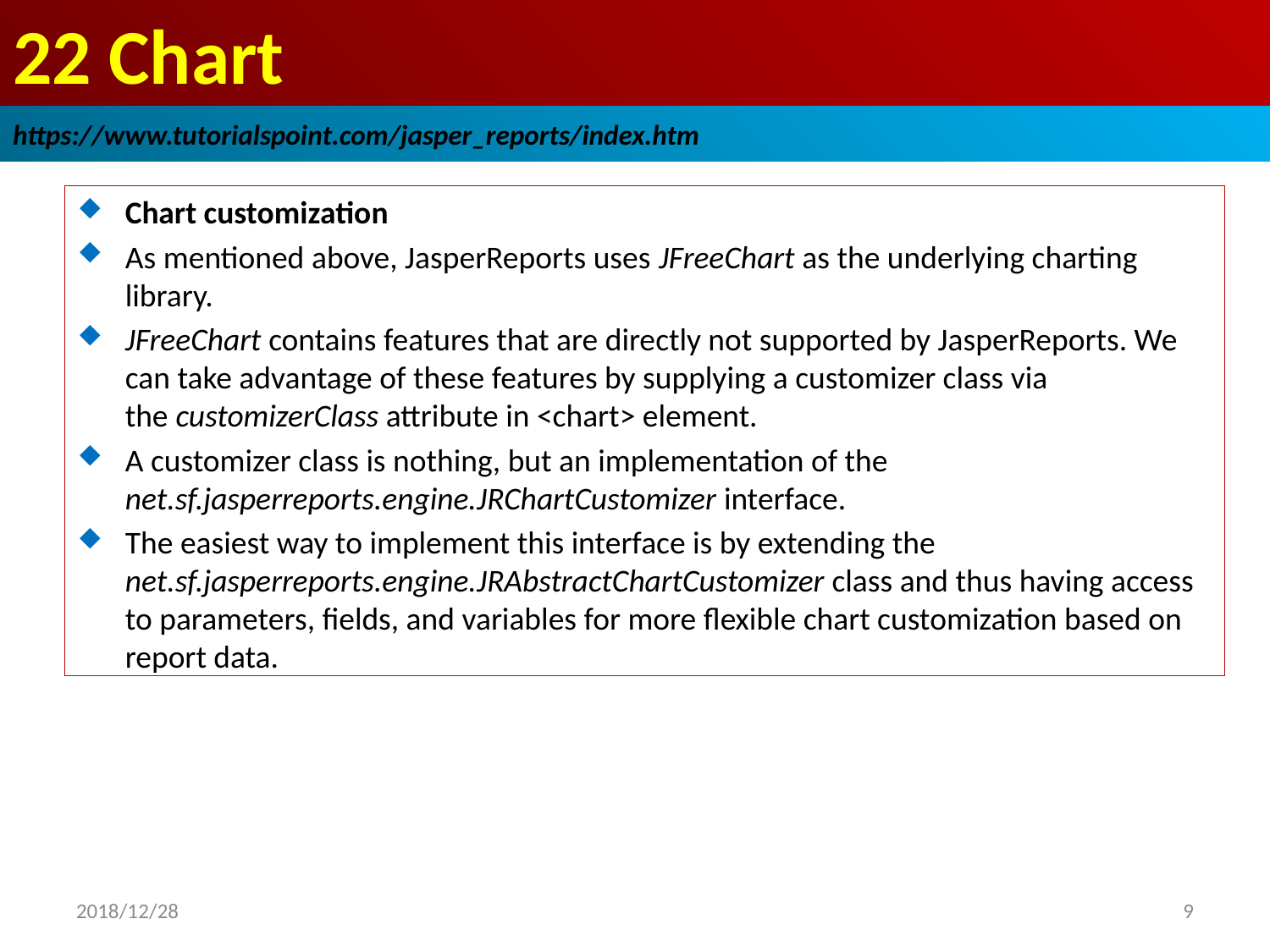

# 22 Chart
https://www.tutorialspoint.com/jasper_reports/index.htm
Chart customization
As mentioned above, JasperReports uses JFreeChart as the underlying charting library.
JFreeChart contains features that are directly not supported by JasperReports. We can take advantage of these features by supplying a customizer class via the customizerClass attribute in <chart> element.
A customizer class is nothing, but an implementation of the net.sf.jasperreports.engine.JRChartCustomizer interface.
The easiest way to implement this interface is by extending the net.sf.jasperreports.engine.JRAbstractChartCustomizer class and thus having access to parameters, fields, and variables for more flexible chart customization based on report data.
2018/12/28
9